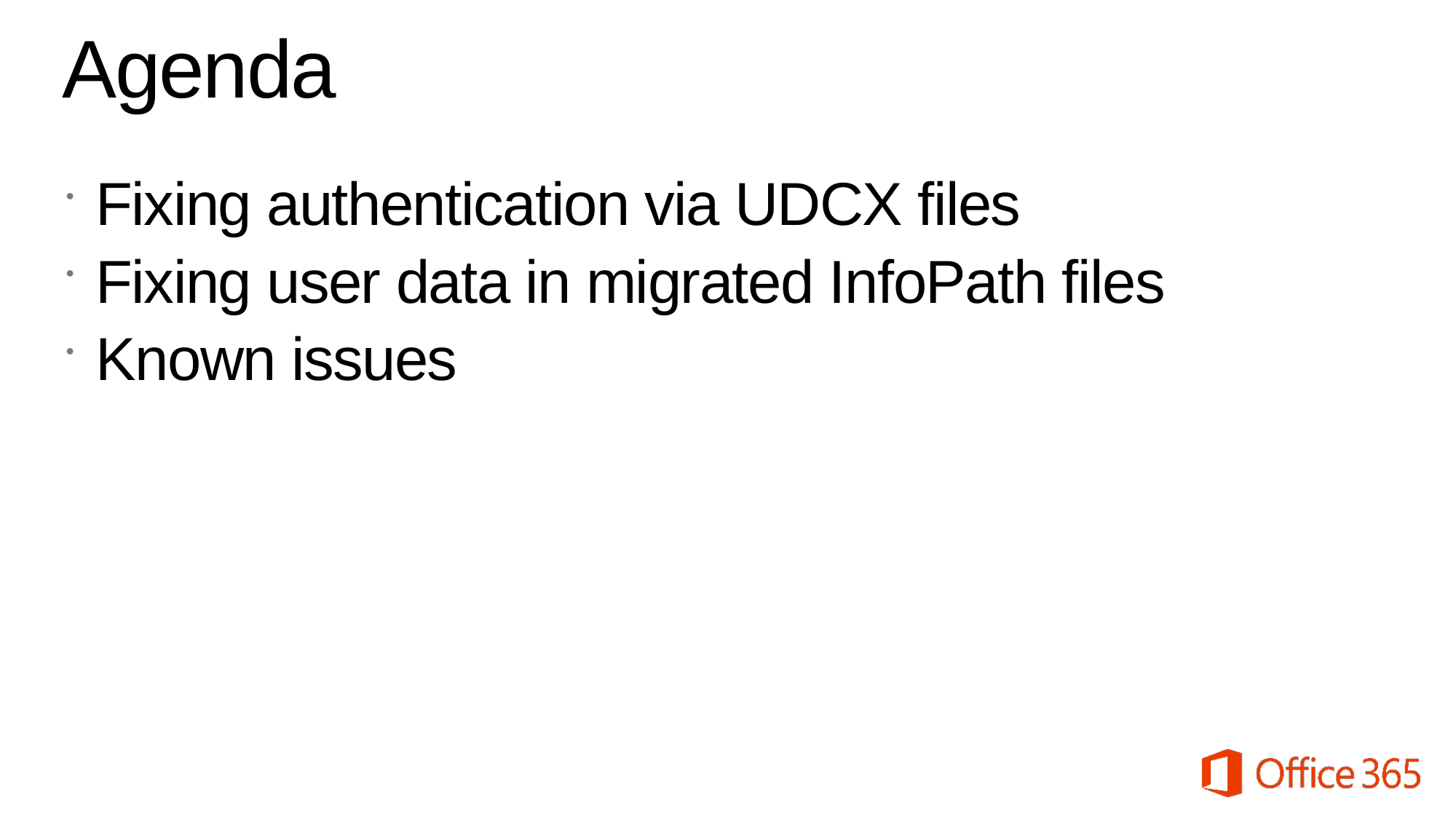

# Agenda
Fixing authentication via UDCX files
Fixing user data in migrated InfoPath files
Known issues